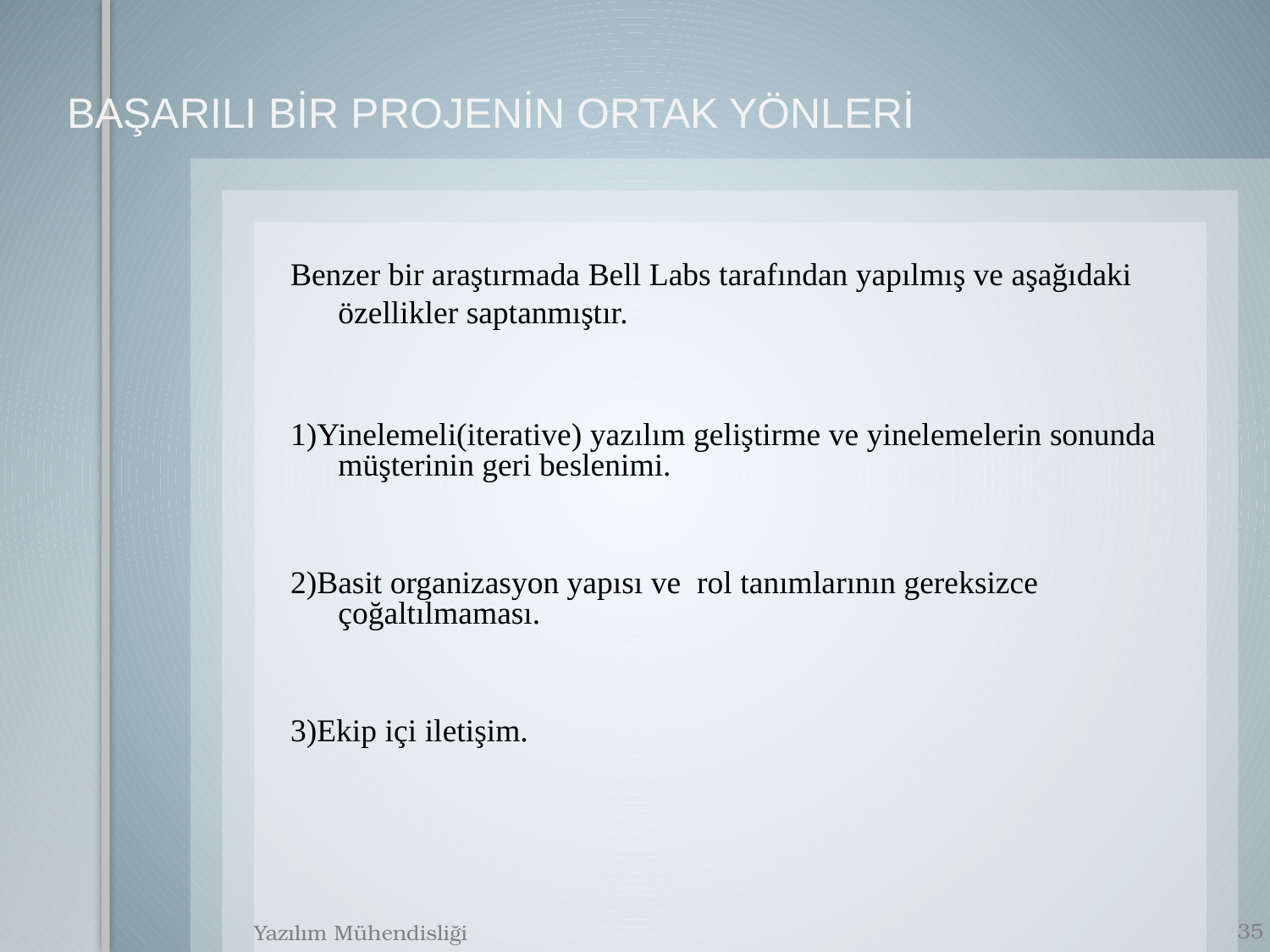

BAŞARILI BİR PROJENİN ORTAK YÖNLERİ
Benzer bir araştırmada Bell Labs tarafından yapılmış ve aşağıdaki özellikler saptanmıştır.

1)Yinelemeli(iterative) yazılım geliştirme ve yinelemelerin sonunda müşterinin geri beslenimi.
2)Basit organizasyon yapısı ve  rol tanımlarının gereksizce çoğaltılmaması.
3)Ekip içi iletişim.
Yazılım Mühendisliği
35